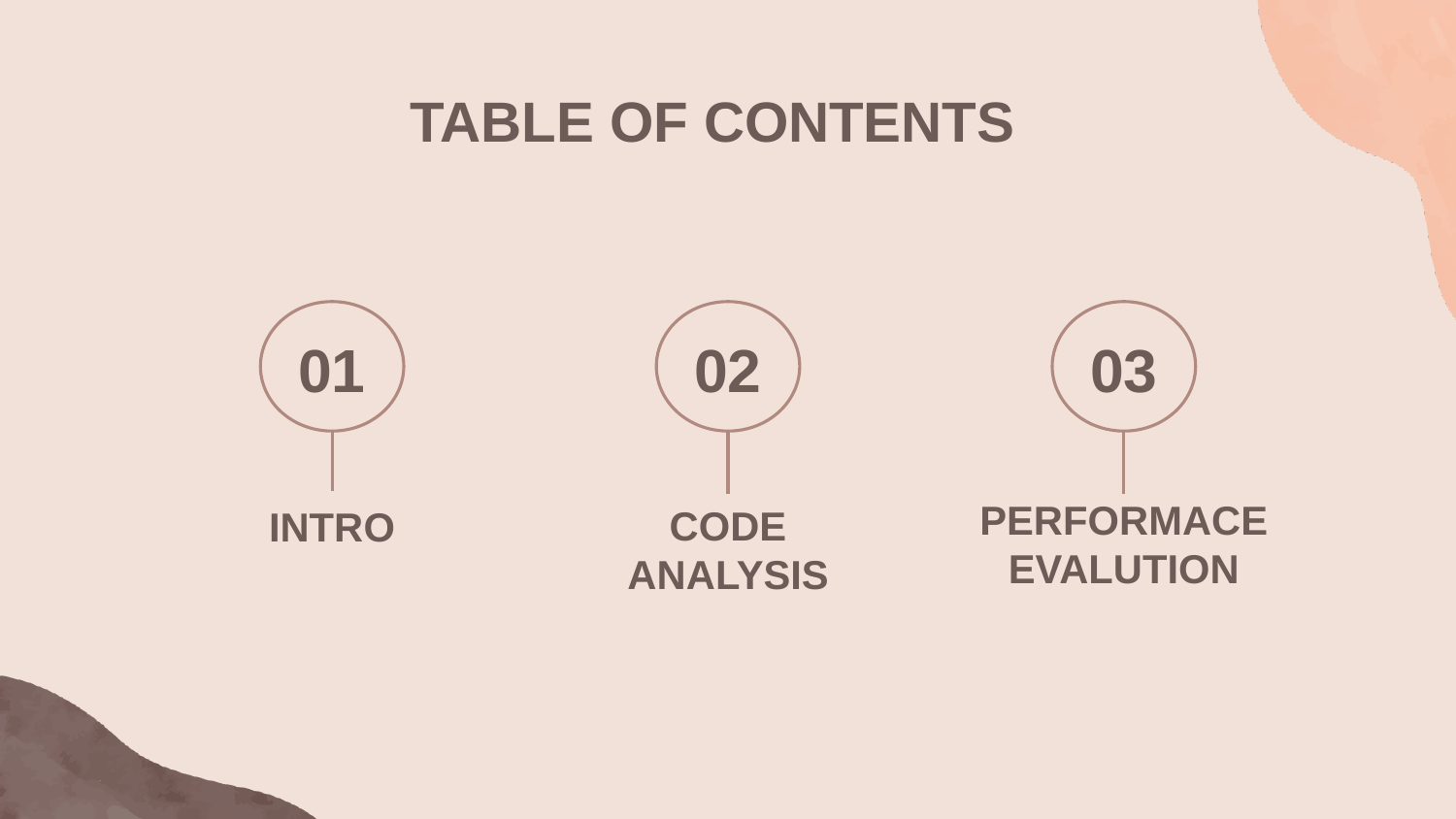

TABLE OF CONTENTS

01
02
03
PERFORMACE
EVALUTION
# INTRO
CODE
ANALYSIS